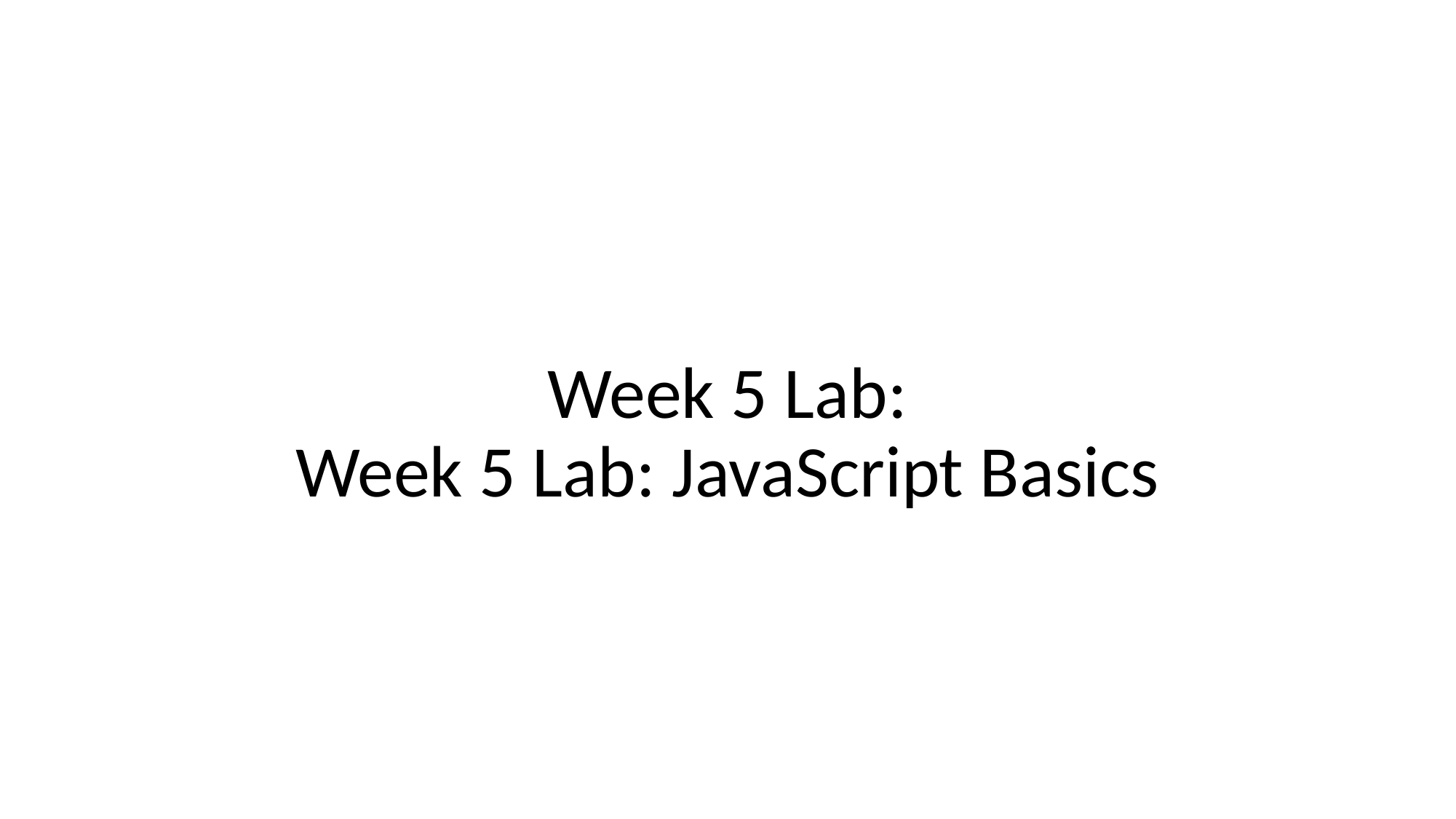

# Week 5 Lab: Week 5 Lab: JavaScript Basics